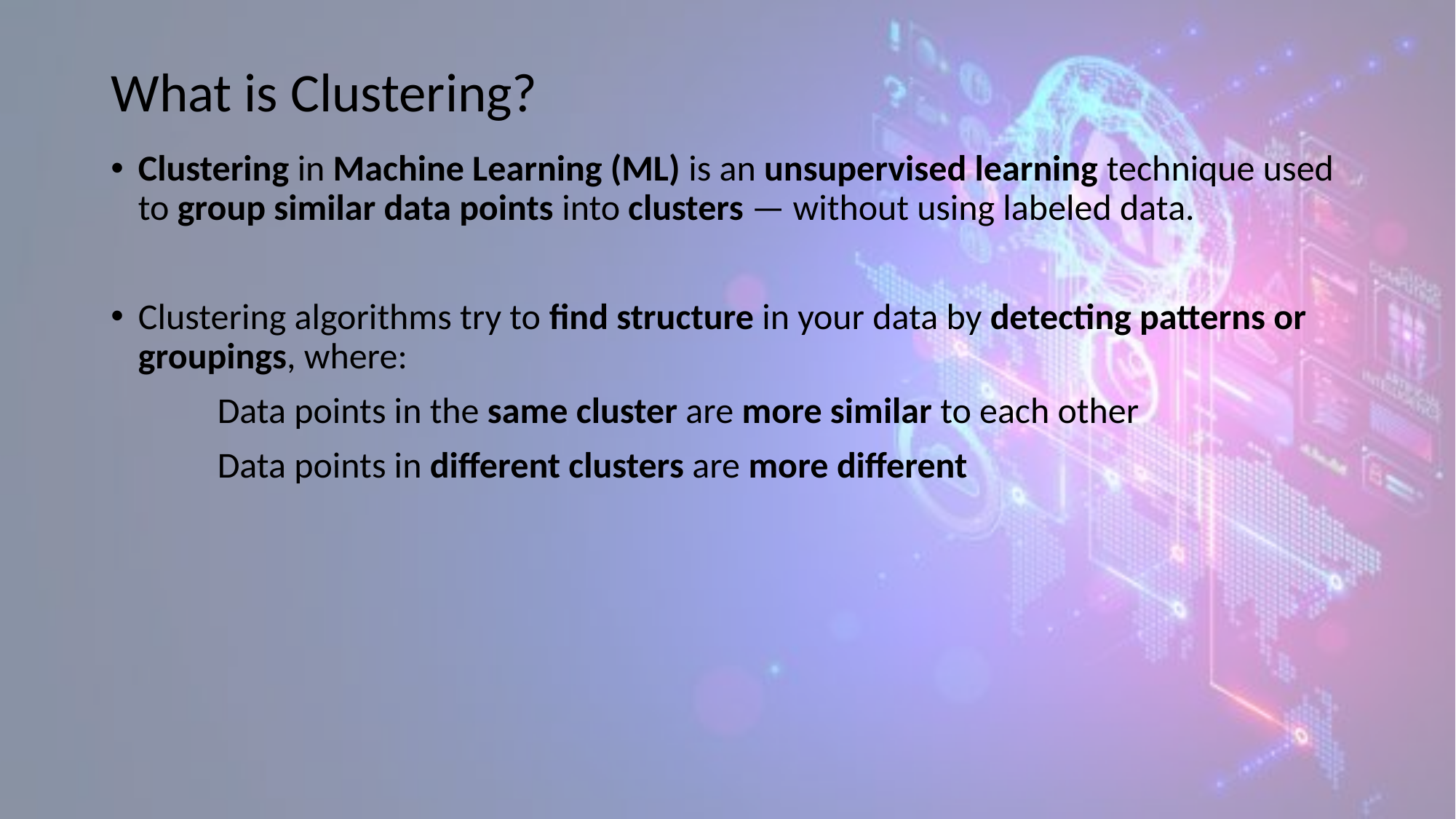

# What is Clustering?
Clustering in Machine Learning (ML) is an unsupervised learning technique used to group similar data points into clusters — without using labeled data.

Clustering algorithms try to find structure in your data by detecting patterns or groupings, where:
             Data points in the same cluster are more similar to each other
             Data points in different clusters are more different